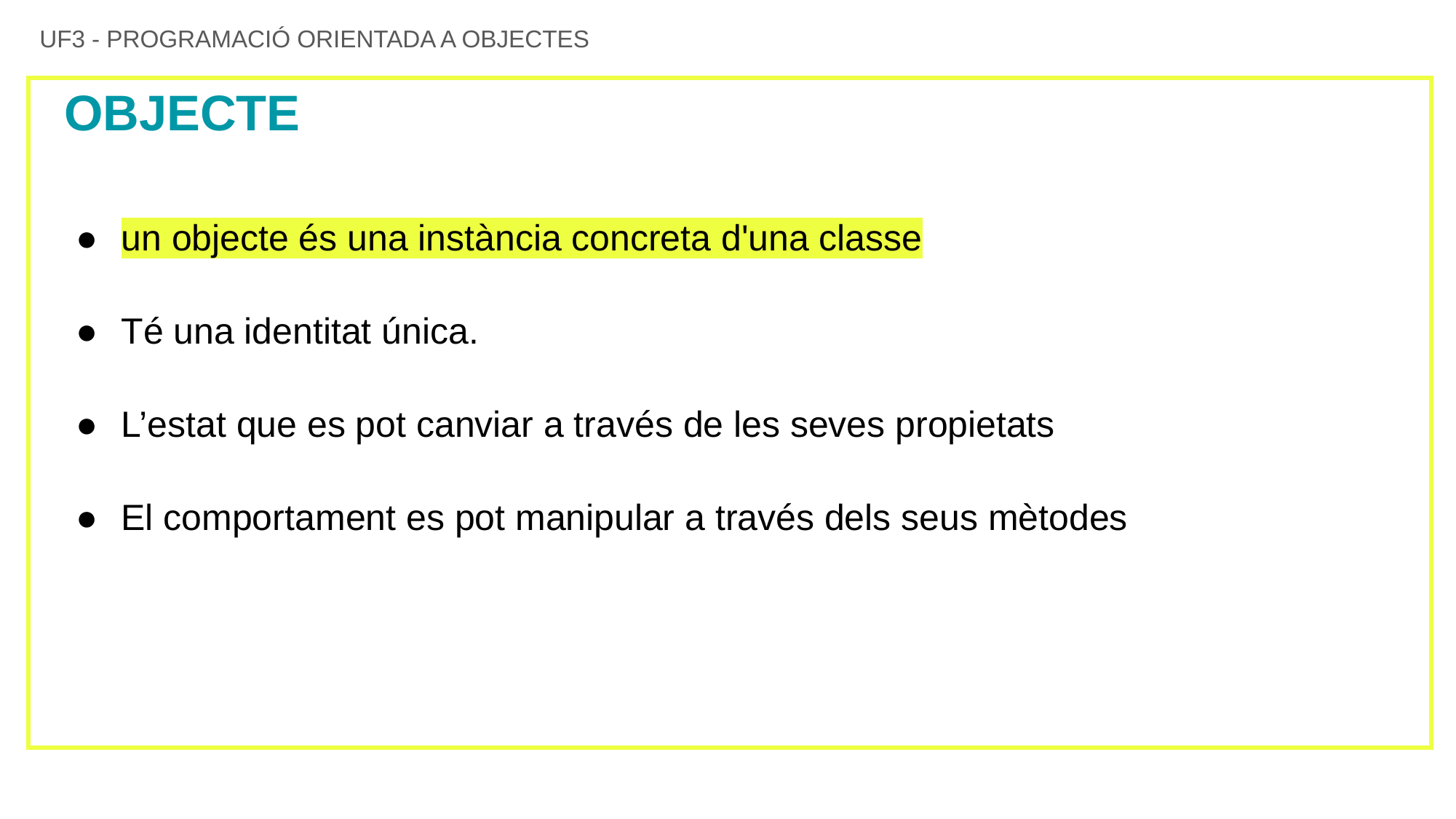

UF3 - PROGRAMACIÓ ORIENTADA A OBJECTES
# OBJECTE

un objecte és una instància concreta d'una classe

Té una identitat única.

L’estat que es pot canviar a través de les seves propietats

El comportament es pot manipular a través dels seus mètodes